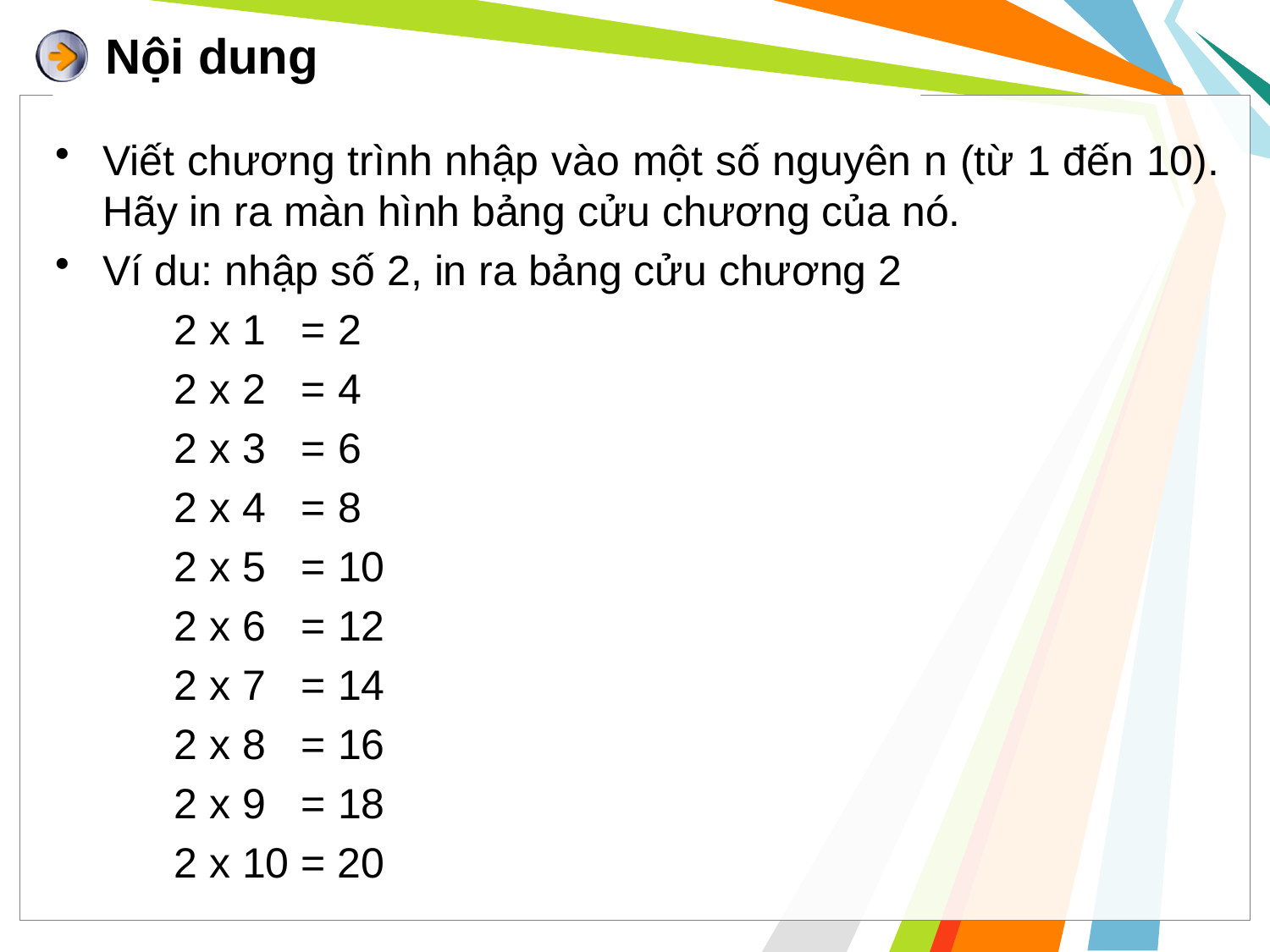

# Nội dung
Viết chương trình nhập vào một số nguyên n (từ 1 đến 10). Hãy in ra màn hình bảng cửu chương của nó.
Ví du: nhập số 2, in ra bảng cửu chương 2
2 x 1   = 2
2 x 2   = 4
2 x 3   = 6
2 x 4   = 8
2 x 5   = 10
2 x 6   = 12
2 x 7   = 14
2 x 8   = 16
2 x 9   = 18
2 x 10 = 20